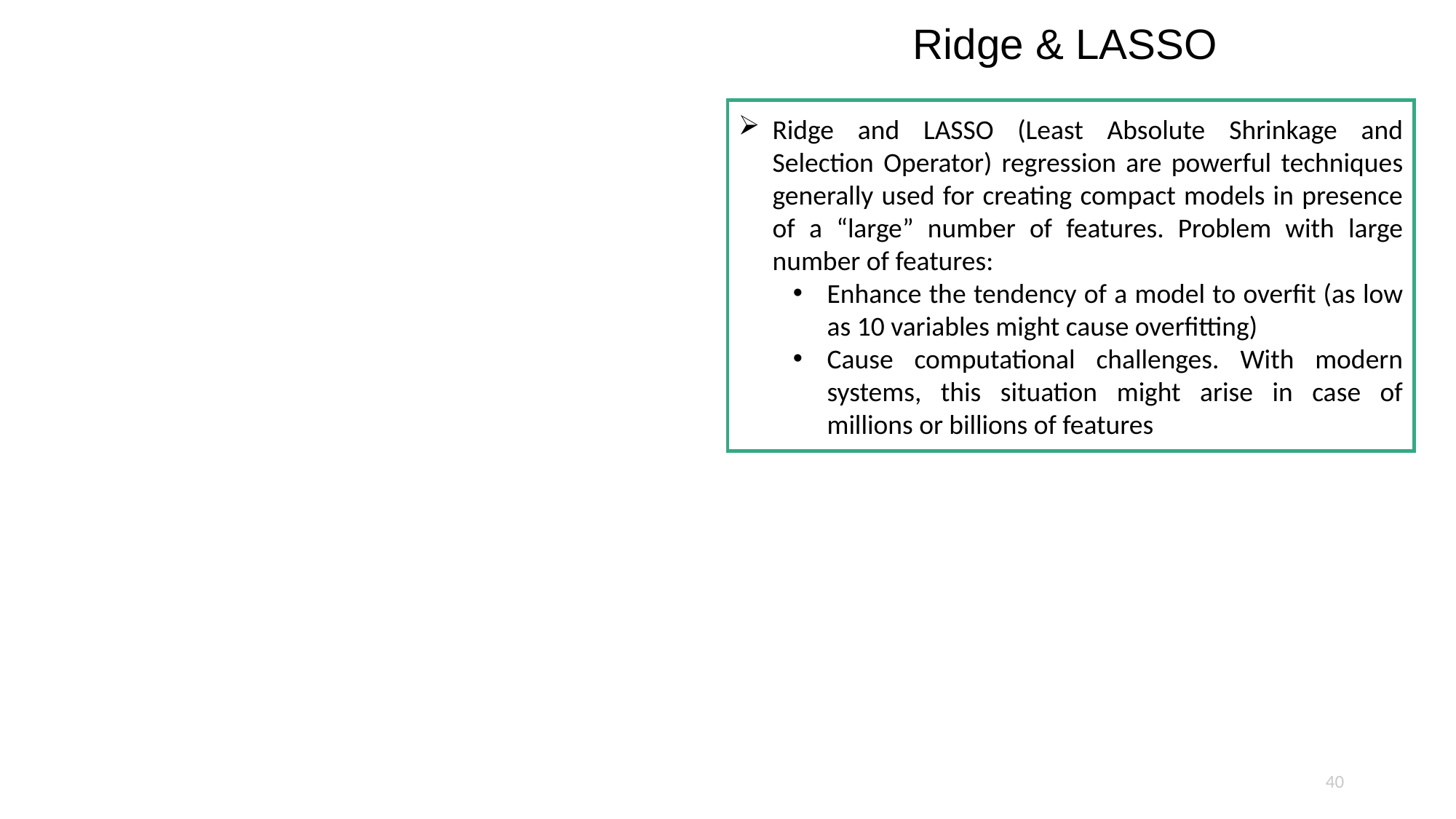

Ridge & LASSO
Ridge and LASSO (Least Absolute Shrinkage and Selection Operator) regression are powerful techniques generally used for creating compact models in presence of a “large” number of features. Problem with large number of features:
Enhance the tendency of a model to overfit (as low as 10 variables might cause overfitting)
Cause computational challenges. With modern systems, this situation might arise in case of millions or billions of features
40